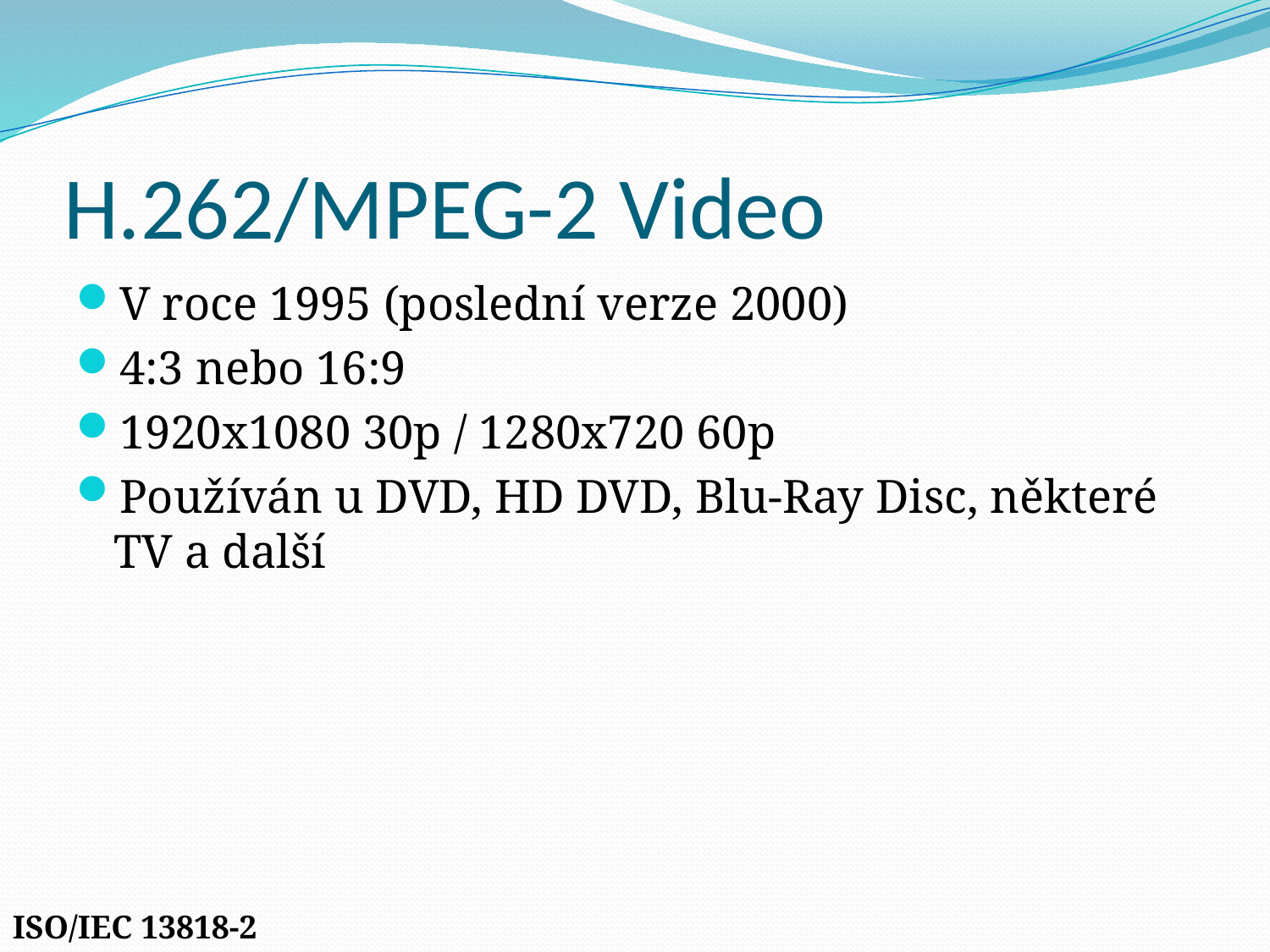

# H.262/MPEG-2 Video
V roce 1995 (poslední verze 2000)
4:3 nebo 16:9
1920x1080 30p / 1280x720 60p
Používán u DVD, HD DVD, Blu-Ray Disc, některé TV a další

ISO/IEC 13818-2